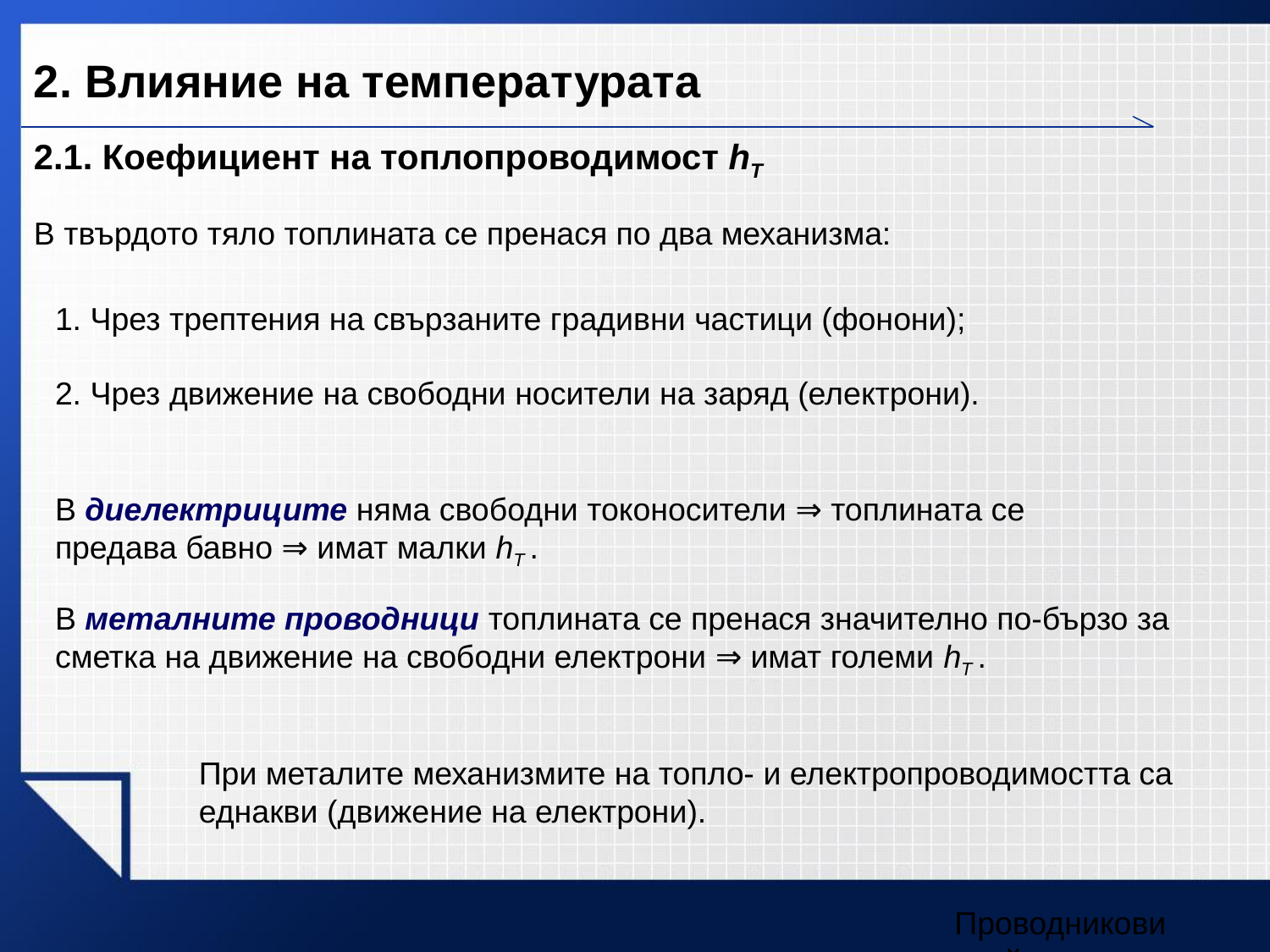

2. Влияние на температурата
2.1. Коефициент на топлопроводимост hT
В твърдото тяло топлината се пренася по два механизма:
1. Чрез трептения на свързаните градивни частици (фонони);
2. Чрез движение на свободни носители на заряд (електрони).
В диелектриците няма свободни токоносители ⇒ топлината се предава бавно ⇒ имат малки hT .
В металните проводници топлината се пренася значително по-бързо за сметка на движение на свободни електрони ⇒ имат големи hT .
При металите механизмите на топло- и електропроводимостта са еднакви (движение на електрони).
Проводникови свойства